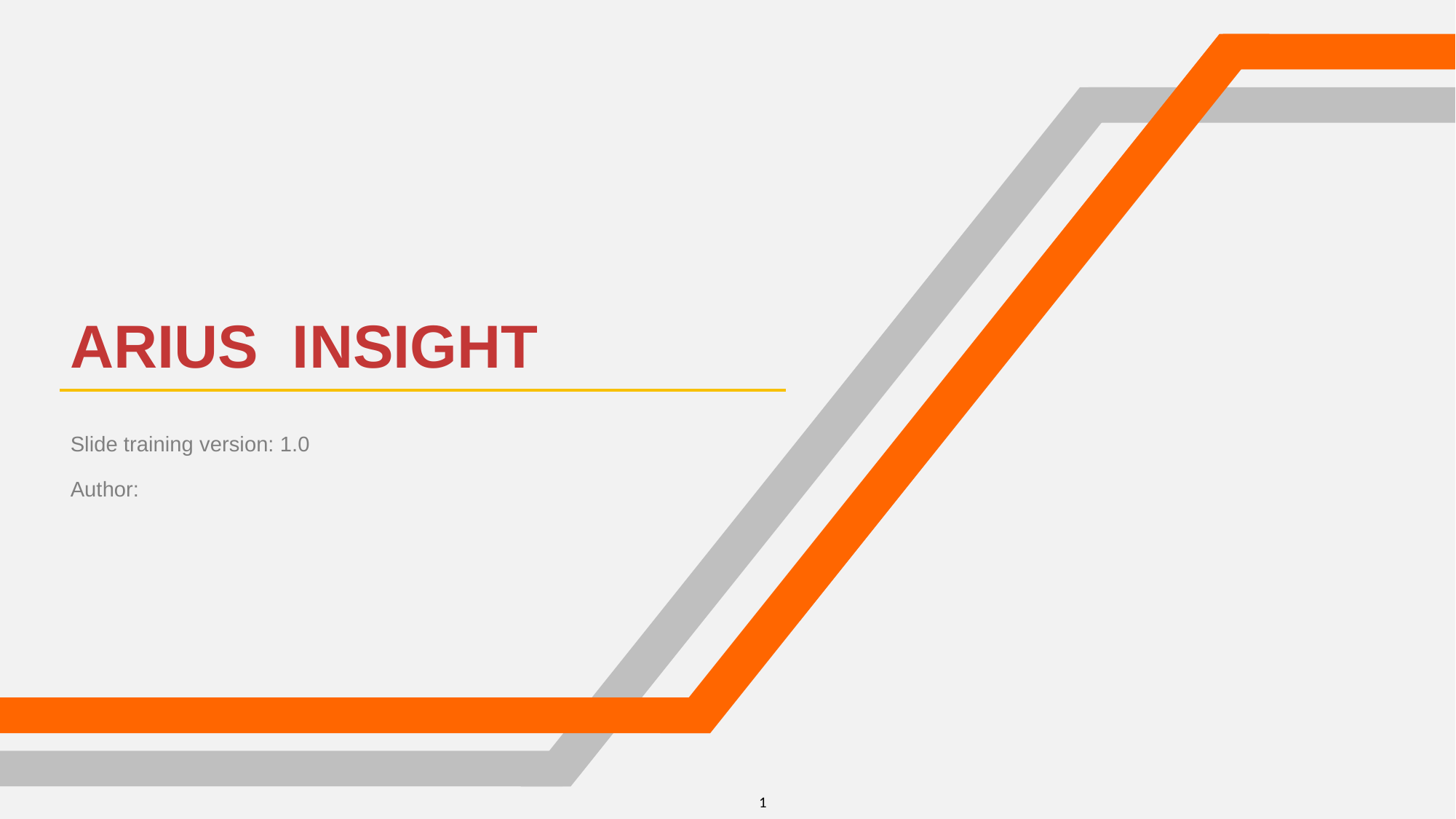

ARIUS  INSIGHT
Slide training version: 1.0
Author: